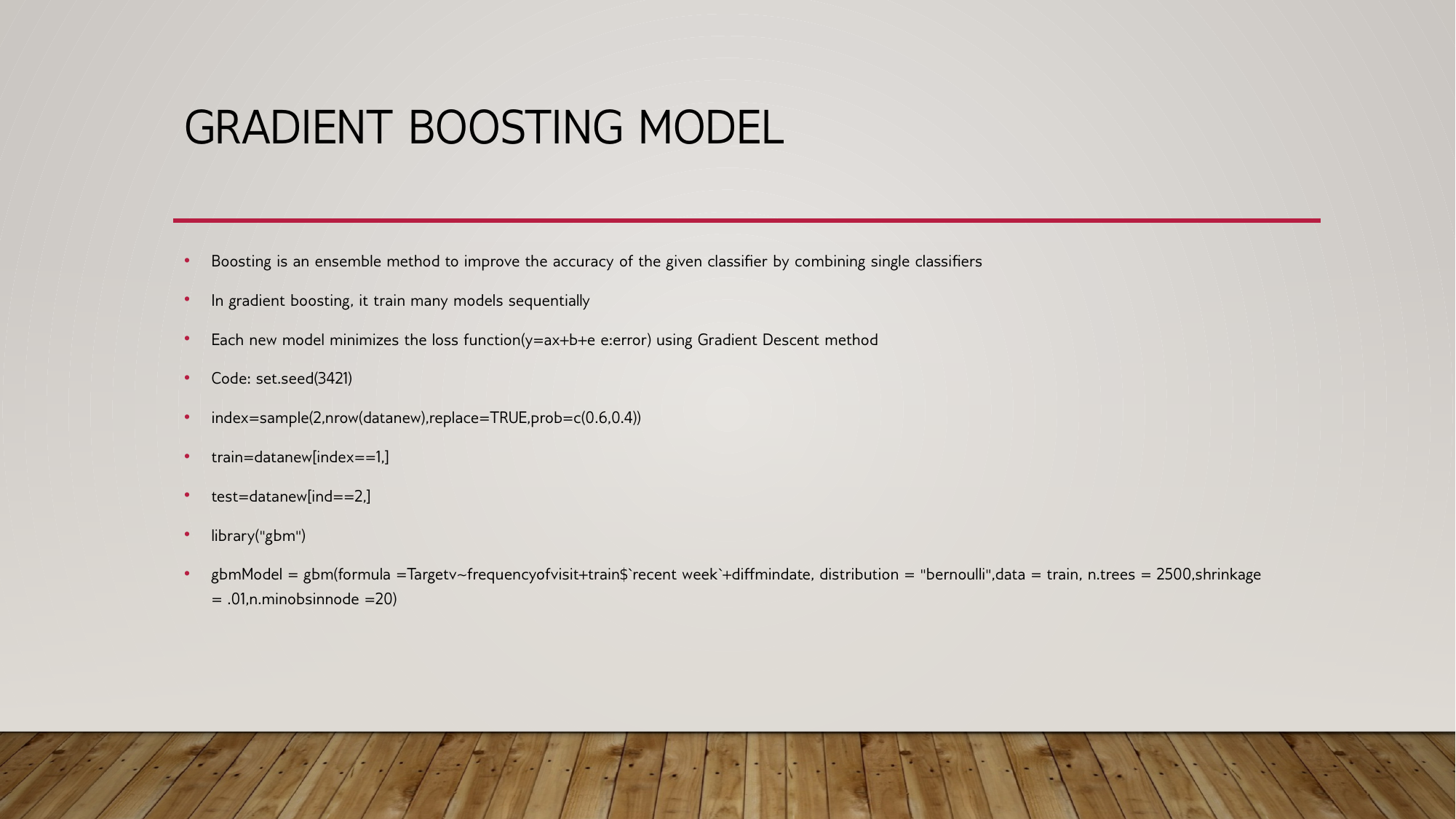

# GrADIENT BOOSTING MODEL
Boosting is an ensemble method to improve the accuracy of the given classifier by combining single classifiers
In gradient boosting, it train many models sequentially
Each new model minimizes the loss function(y=ax+b+e e:error) using Gradient Descent method
Code: set.seed(3421)
index=sample(2,nrow(datanew),replace=TRUE,prob=c(0.6,0.4))
train=datanew[index==1,]
test=datanew[ind==2,]
library("gbm")
gbmModel = gbm(formula =Targetv~frequencyofvisit+train$`recent week`+diffmindate, distribution = "bernoulli",data = train, n.trees = 2500,shrinkage = .01,n.minobsinnode =20)